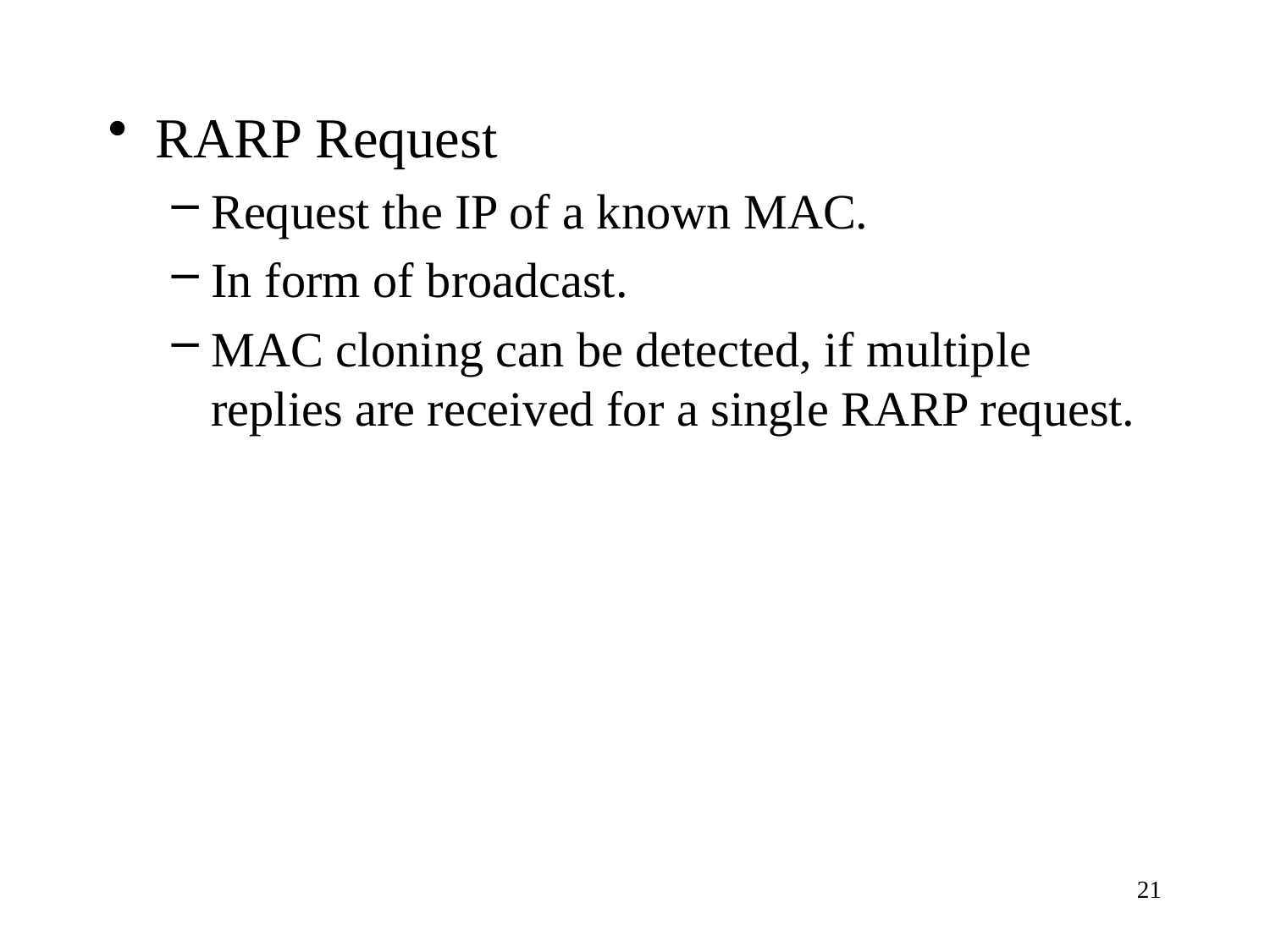

RARP Request
Request the IP of a known MAC.
In form of broadcast.
MAC cloning can be detected, if multiple replies are received for a single RARP request.

21